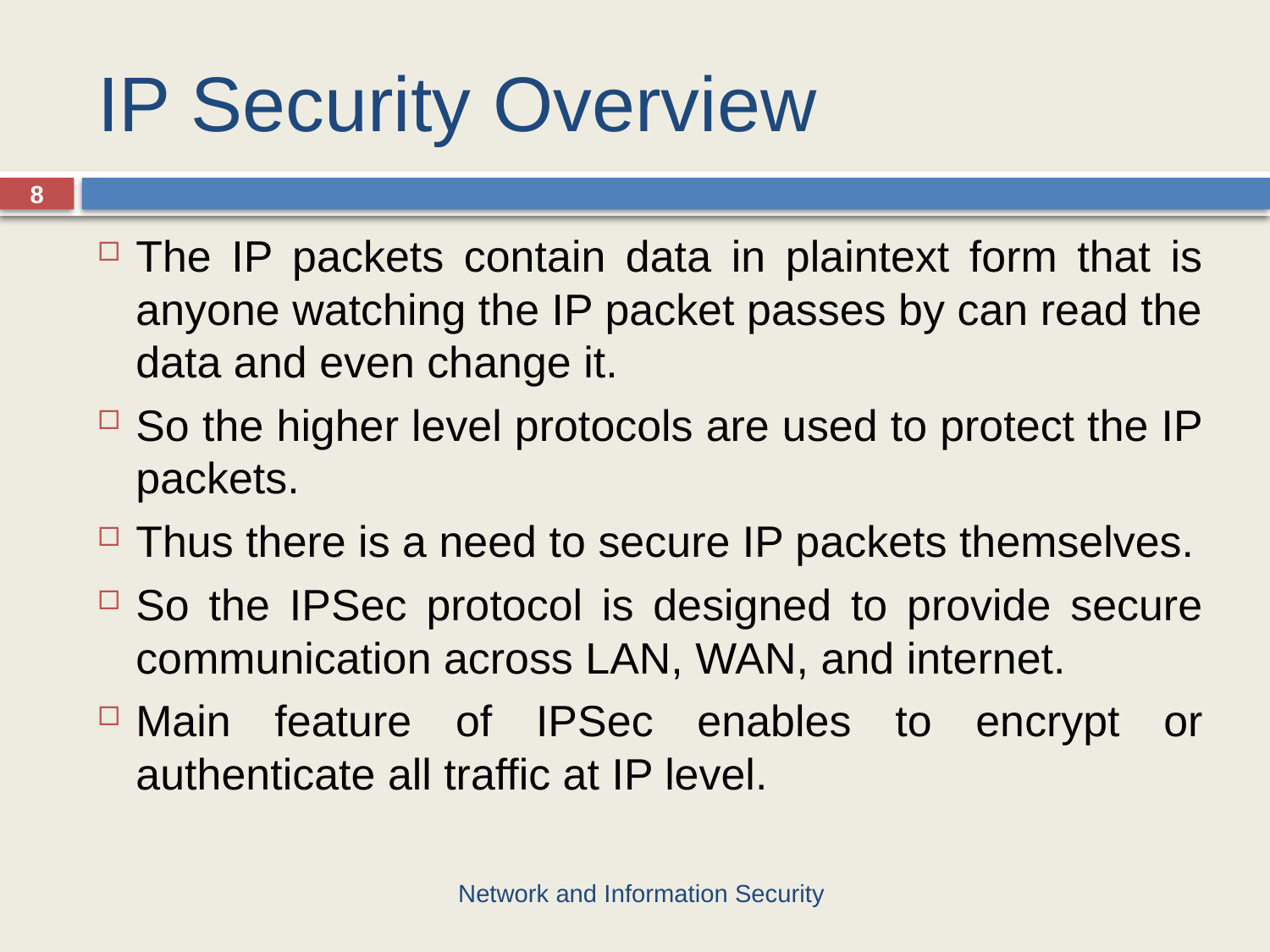

# IP Security Overview
8
The IP packets contain data in plaintext form that is anyone watching the IP packet passes by can read the data and even change it.
So the higher level protocols are used to protect the IP packets.
Thus there is a need to secure IP packets themselves.
So the IPSec protocol is designed to provide secure communication across LAN, WAN, and internet.
Main feature of IPSec enables to encrypt or authenticate all traffic at IP level.
Network and Information Security